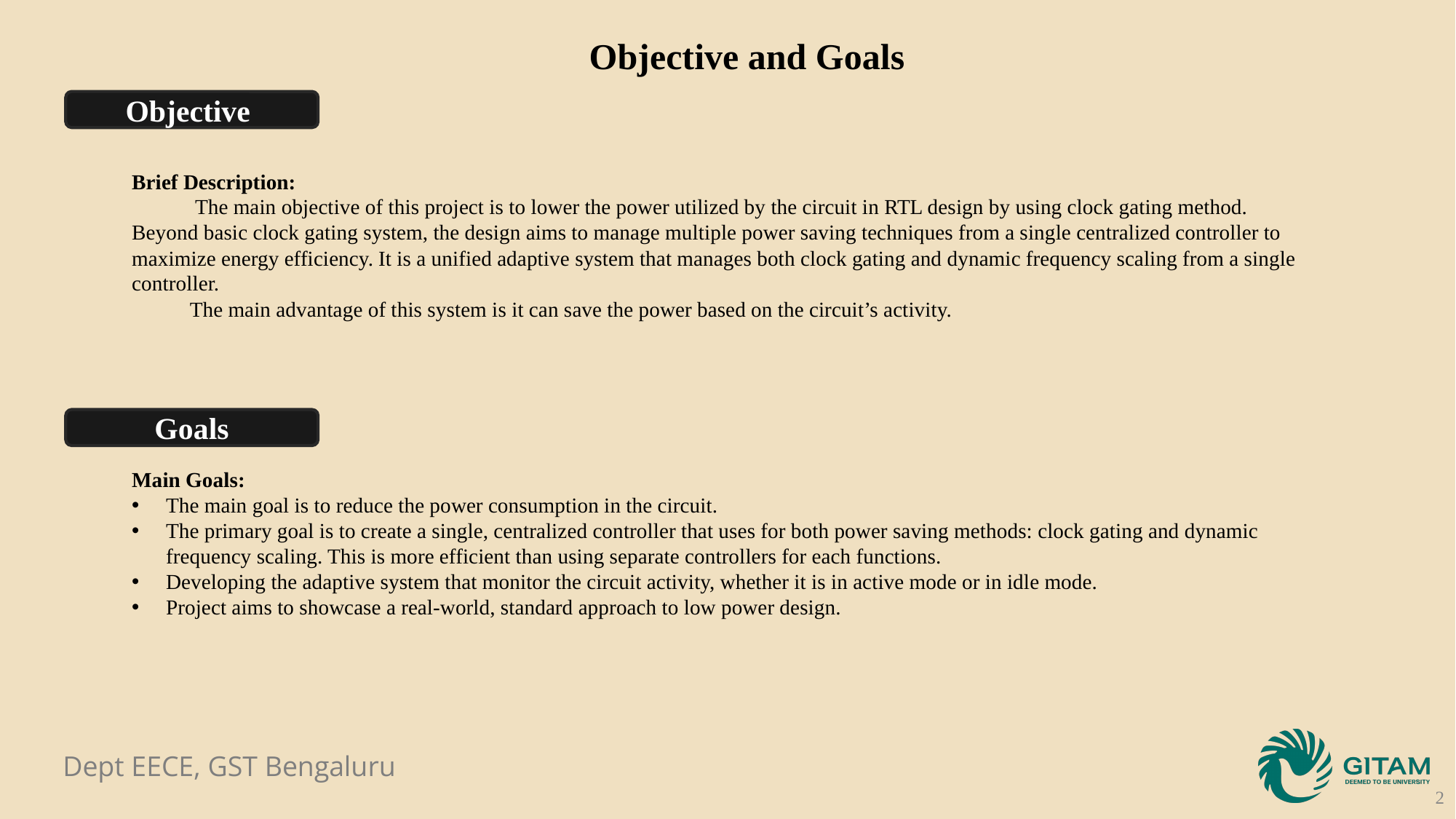

Objective and Goals
Objective
Brief Description:
            The main objective of this project is to lower the power utilized by the circuit in RTL design by using clock gating method. Beyond basic clock gating system, the design aims to manage multiple power saving techniques from a single centralized controller to maximize energy efficiency. It is a unified adaptive system that manages both clock gating and dynamic frequency scaling from a single controller.
           The main advantage of this system is it can save the power based on the circuit’s activity.

Goals
Main Goals:
The main goal is to reduce the power consumption in the circuit.
The primary goal is to create a single, centralized controller that uses for both power saving methods: clock gating and dynamic frequency scaling. This is more efficient than using separate controllers for each functions.
Developing the adaptive system that monitor the circuit activity, whether it is in active mode or in idle mode.
Project aims to showcase a real-world, standard approach to low power design.

2